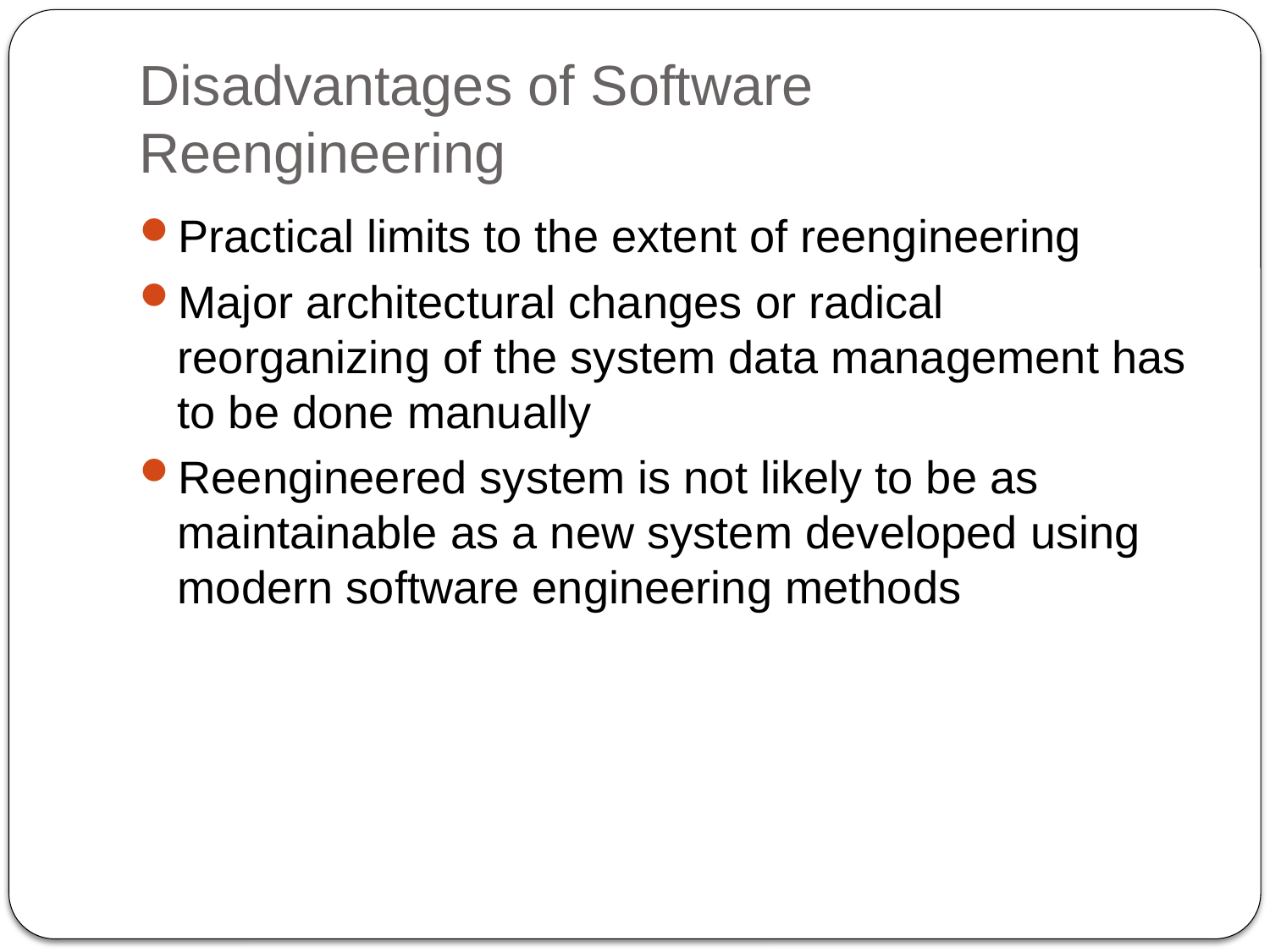

# Disadvantages of Software Reengineering
Practical limits to the extent of reengineering
Major architectural changes or radical reorganizing of the system data management has to be done manually
Reengineered system is not likely to be as maintainable as a new system developed using  modern software engineering methods